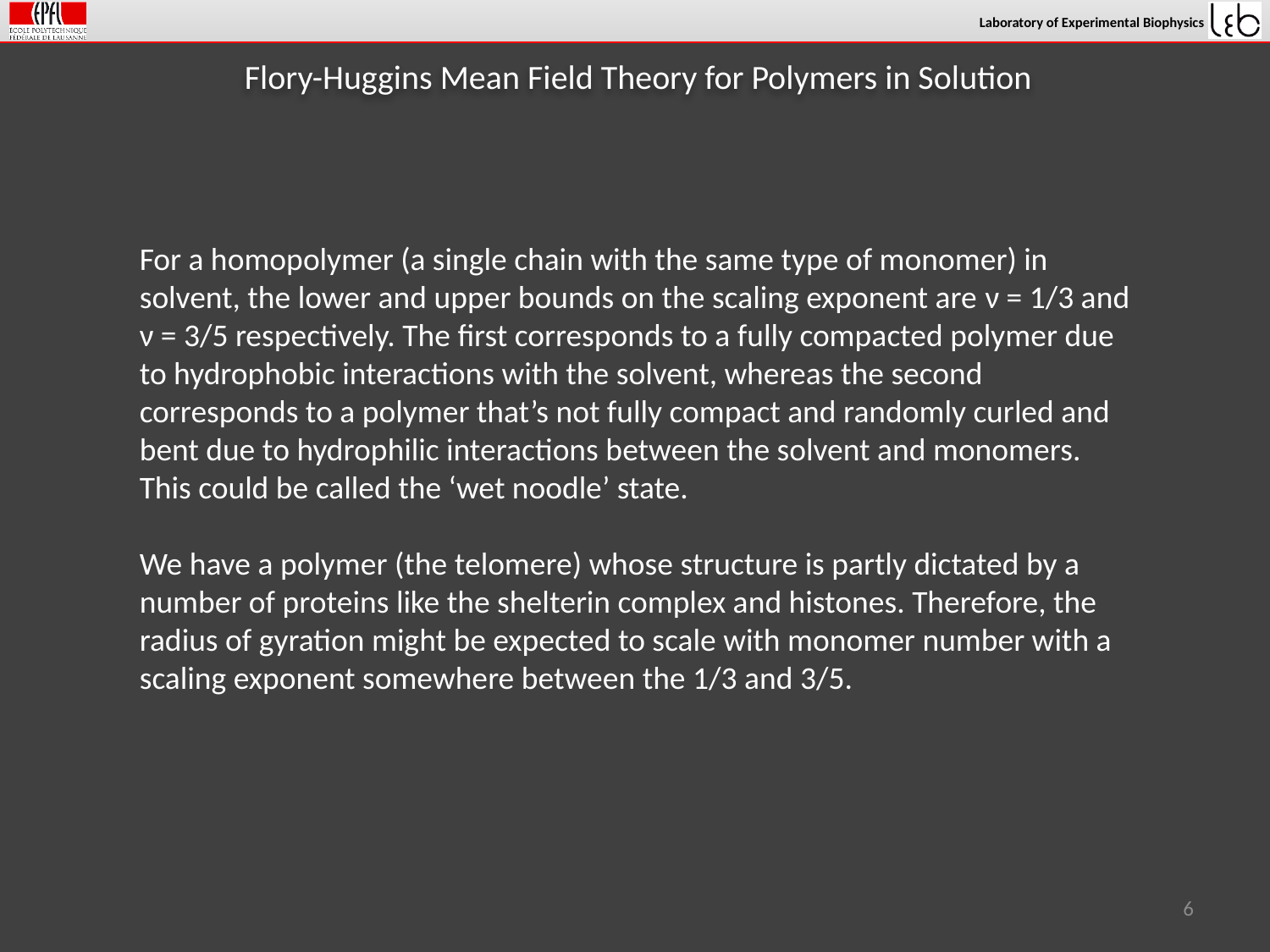

# Flory-Huggins Mean Field Theory for Polymers in Solution
For a homopolymer (a single chain with the same type of monomer) in solvent, the lower and upper bounds on the scaling exponent are ν = 1/3 and ν = 3/5 respectively. The first corresponds to a fully compacted polymer due to hydrophobic interactions with the solvent, whereas the second corresponds to a polymer that’s not fully compact and randomly curled and bent due to hydrophilic interactions between the solvent and monomers. This could be called the ‘wet noodle’ state.

We have a polymer (the telomere) whose structure is partly dictated by a number of proteins like the shelterin complex and histones. Therefore, the radius of gyration might be expected to scale with monomer number with a scaling exponent somewhere between the 1/3 and 3/5.
6